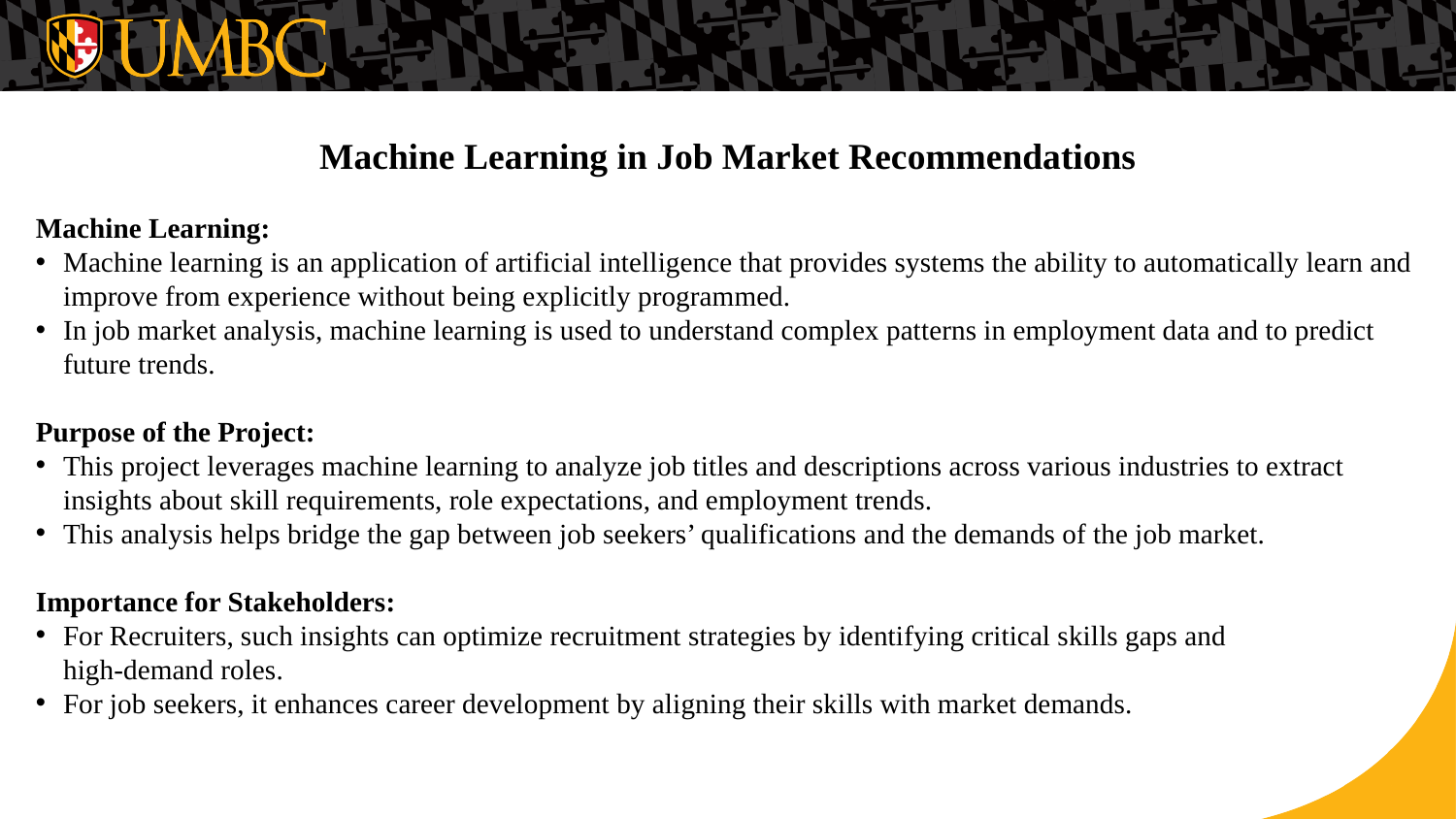

Machine Learning in Job Market Recommendations
Machine Learning:
Machine learning is an application of artificial intelligence that provides systems the ability to automatically learn and
improve from experience without being explicitly programmed.
In job market analysis, machine learning is used to understand complex patterns in employment data and to predict
future trends.

Purpose of the Project:
This project leverages machine learning to analyze job titles and descriptions across various industries to extract
insights about skill requirements, role expectations, and employment trends.
This analysis helps bridge the gap between job seekers’ qualifications and the demands of the job market.

Importance for Stakeholders:
For Recruiters, such insights can optimize recruitment strategies by identifying critical skills gaps and
high-demand roles.
For job seekers, it enhances career development by aligning their skills with market demands.